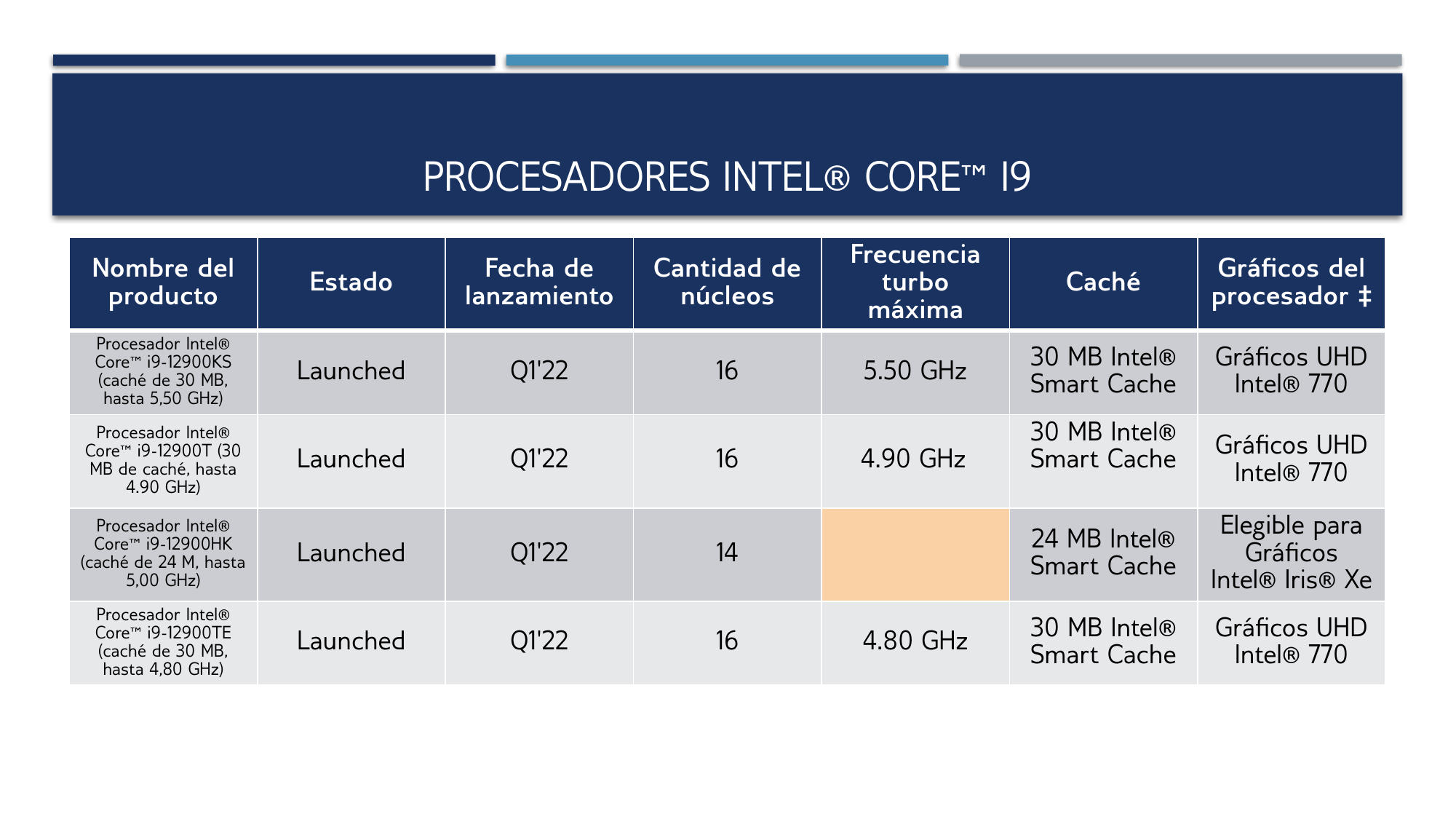

# Procesadores Intel® Core™ i9
| Nombre del producto | Estado | Fecha de lanzamiento | Cantidad de núcleos | Frecuencia turbo máxima | Caché | Gráficos del procesador ‡ |
| --- | --- | --- | --- | --- | --- | --- |
| Procesador Intel® Core™ i9-12900KS (caché de 30 MB, hasta 5,50 GHz) | Launched | Q1'22 | 16 | 5.50 GHz | 30 MB Intel® Smart Cache | Gráficos UHD Intel® 770 |
| Procesador Intel® Core™ i9-12900T (30 MB de caché, hasta 4.90 GHz) | Launched | Q1'22 | 16 | 4.90 GHz | 30 MB Intel® Smart Cache | Gráficos UHD Intel® 770 |
| Procesador Intel® Core™ i9-12900HK (caché de 24 M, hasta 5,00 GHz) | Launched | Q1'22 | 14 |  | 24 MB Intel® Smart Cache | Elegible para Gráficos Intel® Iris® Xe |
| Procesador Intel® Core™ i9-12900TE (caché de 30 MB, hasta 4,80 GHz) | Launched | Q1'22 | 16 | 4.80 GHz | 30 MB Intel® Smart Cache | Gráficos UHD Intel® 770 |